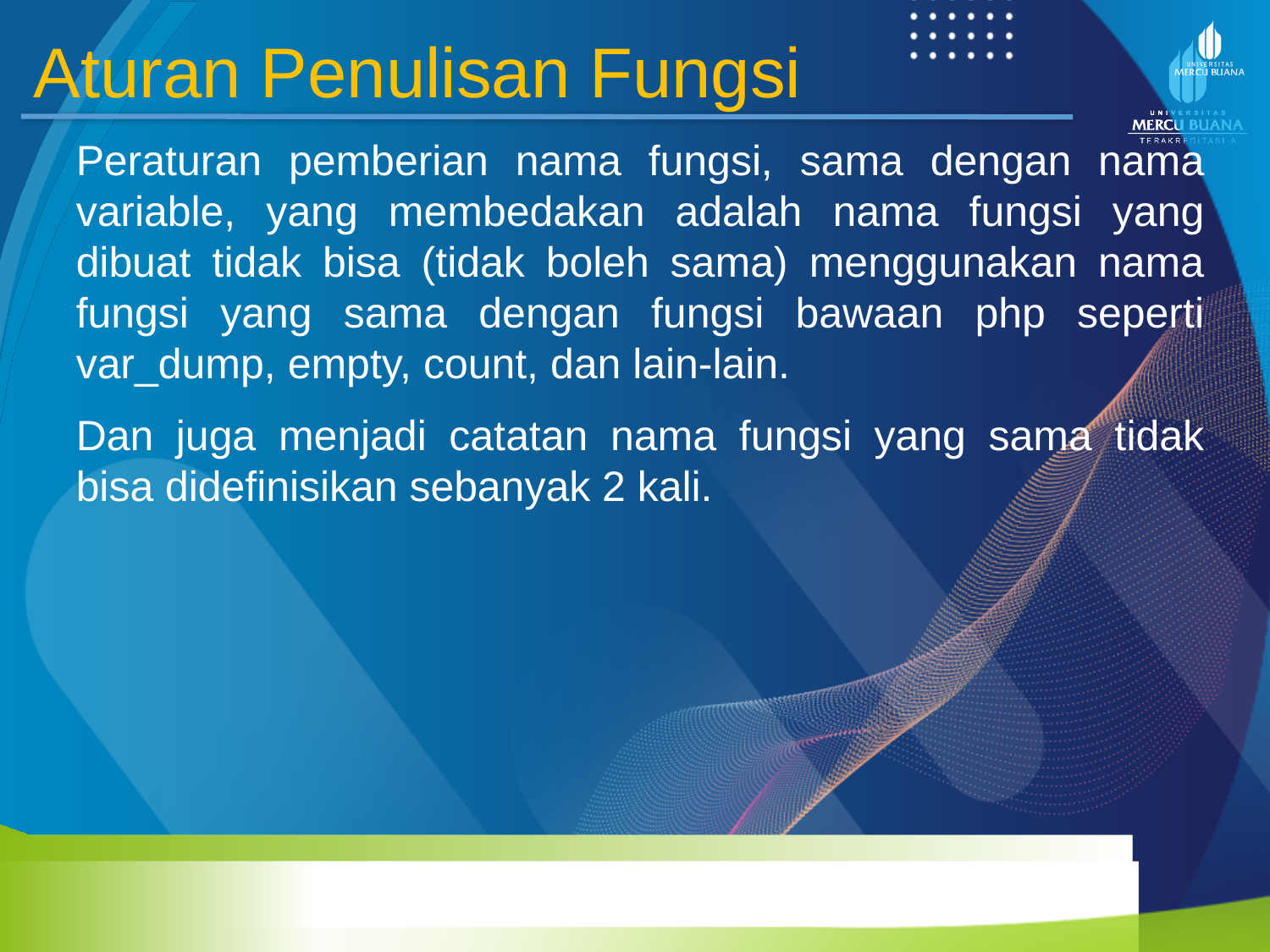

Aturan Penulisan Fungsi
Peraturan pemberian nama fungsi, sama dengan nama variable, yang membedakan adalah nama fungsi yang dibuat tidak bisa (tidak boleh sama) menggunakan nama fungsi yang sama dengan fungsi bawaan php seperti var_dump, empty, count, dan lain-lain.
Dan juga menjadi catatan nama fungsi yang sama tidak bisa didefinisikan sebanyak 2 kali.